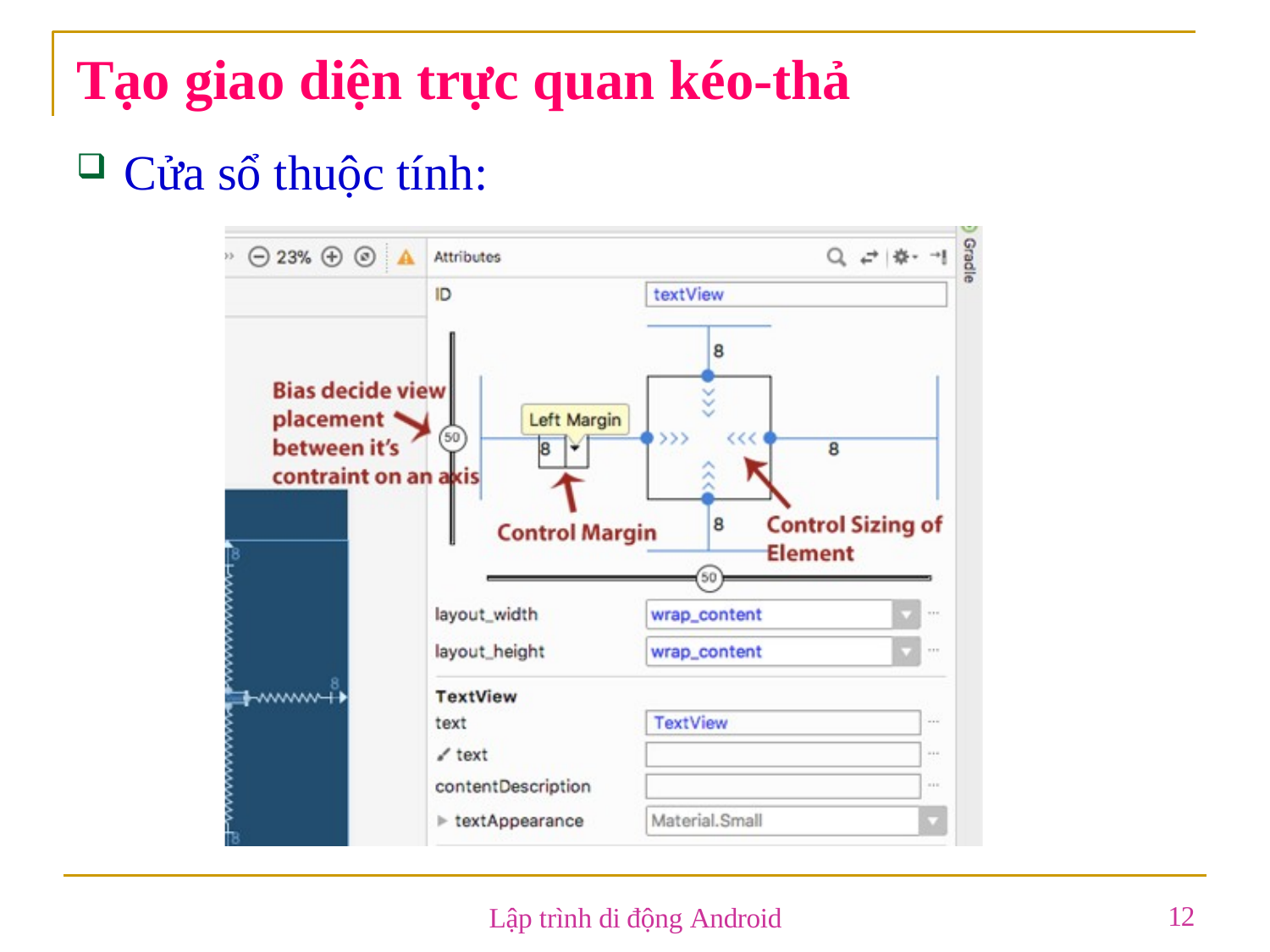

# Tạo giao diện trực quan kéo-thả
Cửa sổ thuộc tính:

12
Lập trình di động Android